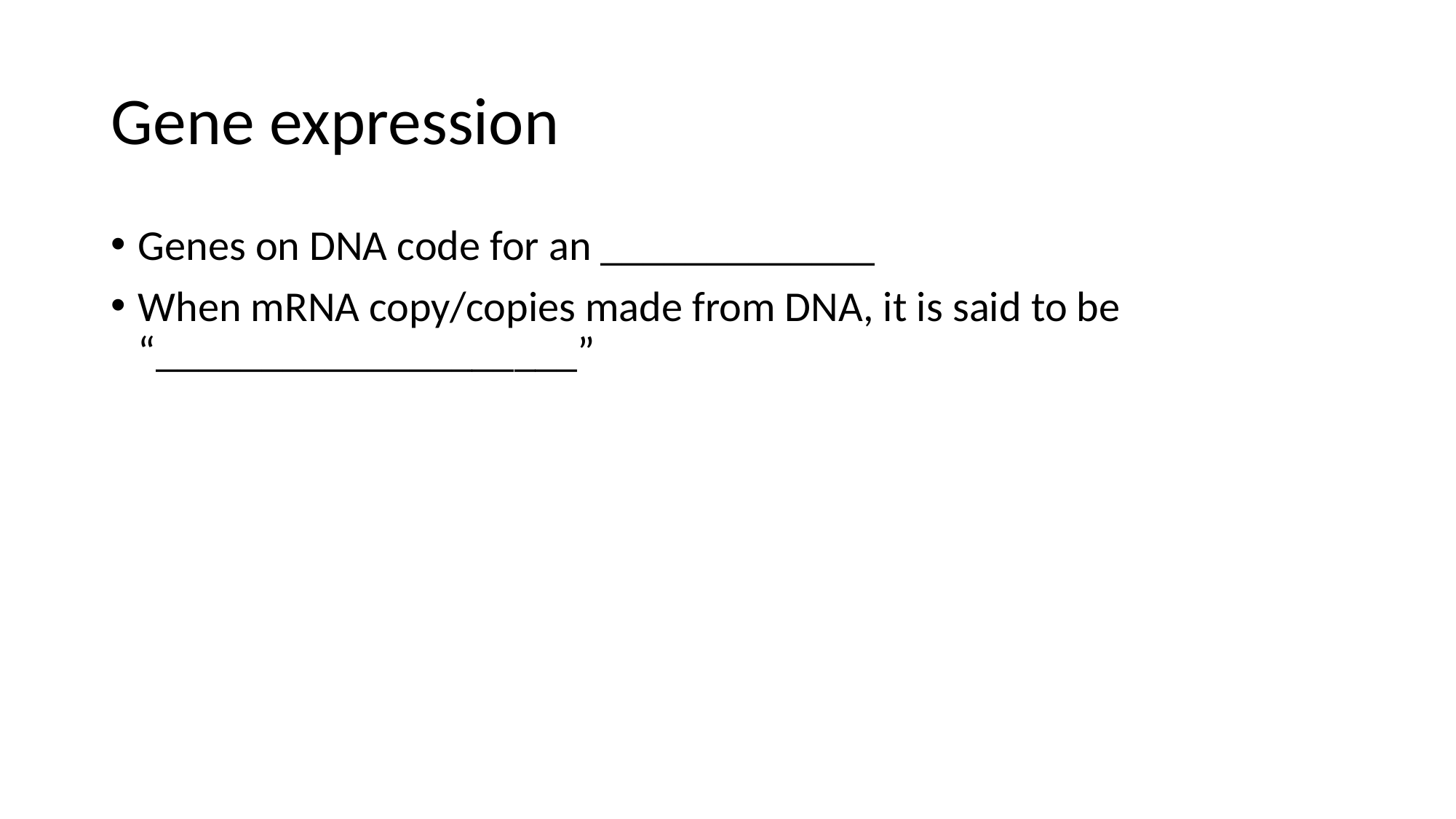

# Gene expression
Genes on DNA code for an _____________
When mRNA copy/copies made from DNA, it is said to be “____________________”